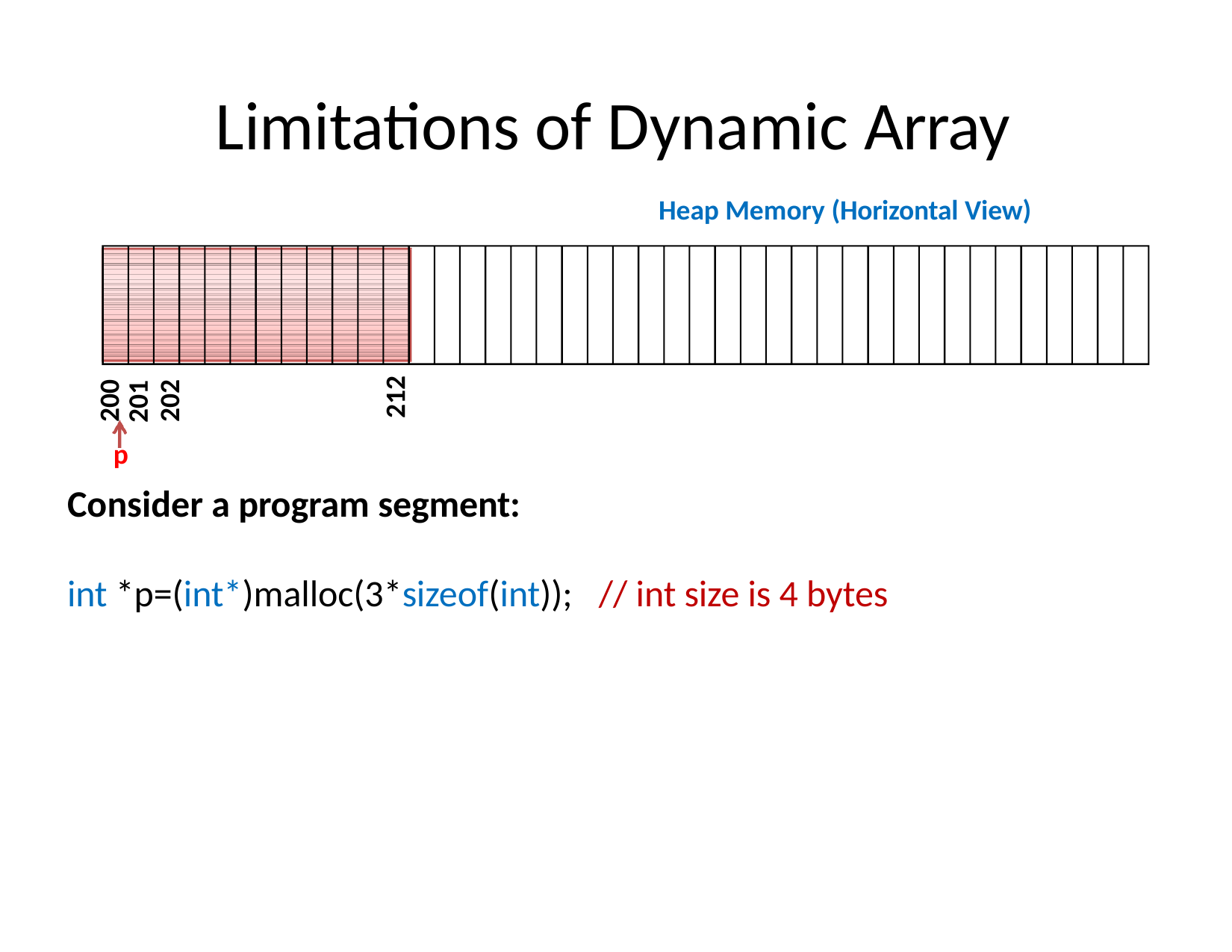

# Limitations of Dynamic Array
Heap Memory (Horizontal View)

212
200
201
202

p
Consider a program segment:
int *p=(int*)malloc(3*sizeof(int));
// int size is 4 bytes